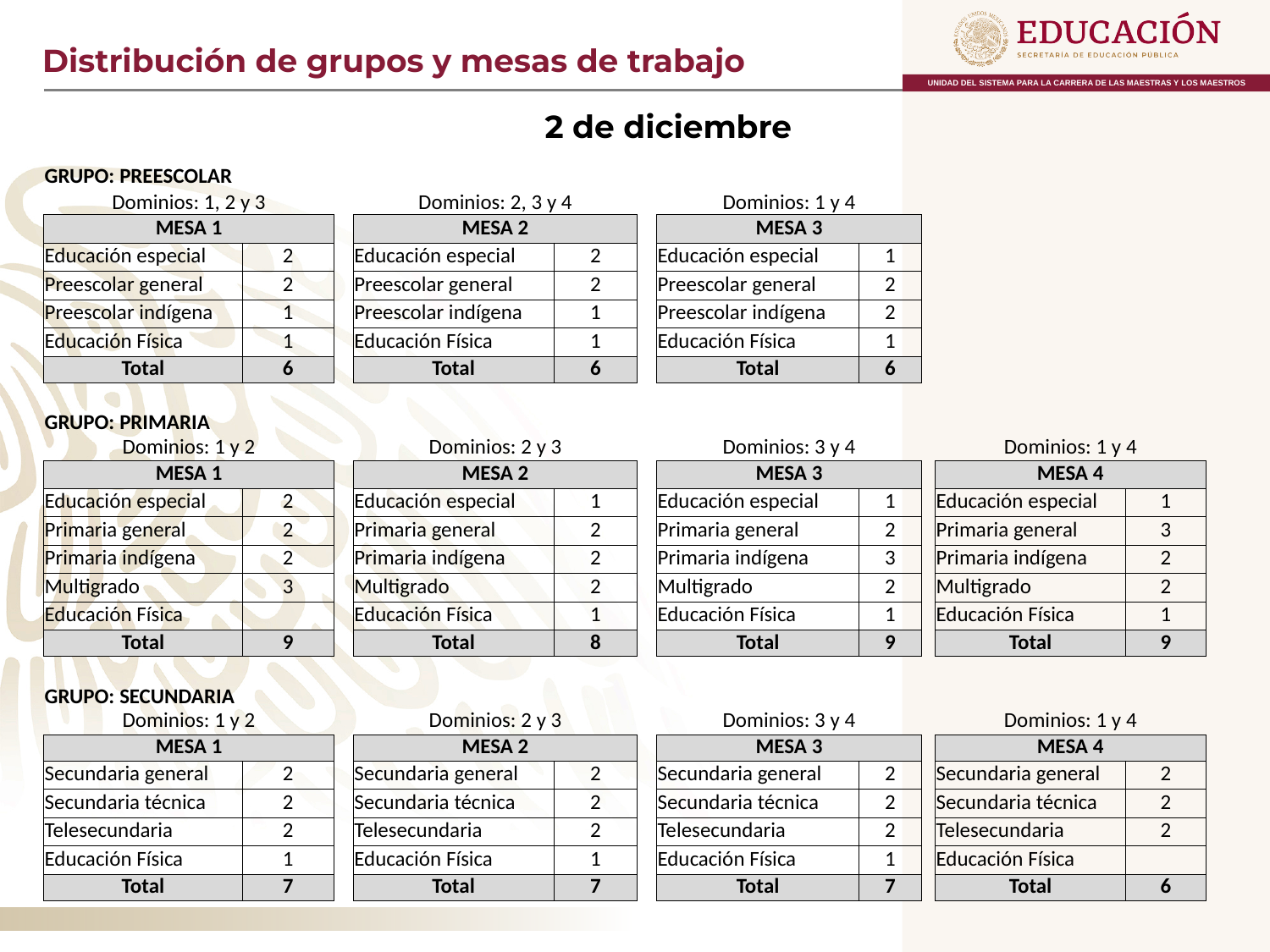

Distribución de grupos y mesas de trabajo

2 de diciembre
| GRUPO: PREESCOLAR |  |  |  |  |  |  |  |  |  |  |  |
| --- | --- | --- | --- | --- | --- | --- | --- | --- | --- | --- | --- |
| Dominios: 1, 2 y 3 |  |  | Dominios: 2, 3 y 4 |  |  | Dominios: 1 y 4 |  |  |  |  |  |
| MESA 1 |  |  | MESA 2 |  |  | MESA 3 |  |  |  |  |  |
| Educación especial | 2 |  | Educación especial | 2 |  | Educación especial | 1 |  |  |  |  |
| Preescolar general | 2 |  | Preescolar general | 2 |  | Preescolar general | 2 |  |  |  |  |
| Preescolar indígena | 1 |  | Preescolar indígena | 1 |  | Preescolar indígena | 2 |  |  |  |  |
| Educación Física | 1 |  | Educación Física | 1 |  | Educación Física | 1 |  |  |  |  |
| Total | 6 |  | Total | 6 |  | Total | 6 |  |  |  |  |
|  |  |  |  |  |  |  |  |  |  |  |  |
| GRUPO: PRIMARIA |  |  |  |  |  |  |  |  |  |  |  |
| Dominios: 1 y 2 |  |  | Dominios: 2 y 3 |  |  | Dominios: 3 y 4 |  |  | Dominios: 1 y 4 |  |  |
| MESA 1 |  |  | MESA 2 |  |  | MESA 3 |  |  | MESA 4 |  |  |
| Educación especial | 2 |  | Educación especial | 1 |  | Educación especial | 1 |  | Educación especial | 1 |  |
| Primaria general | 2 |  | Primaria general | 2 |  | Primaria general | 2 |  | Primaria general | 3 |  |
| Primaria indígena | 2 |  | Primaria indígena | 2 |  | Primaria indígena | 3 |  | Primaria indígena | 2 |  |
| Multigrado | 3 |  | Multigrado | 2 |  | Multigrado | 2 |  | Multigrado | 2 |  |
| Educación Física |  |  | Educación Física | 1 |  | Educación Física | 1 |  | Educación Física | 1 |  |
| Total | 9 |  | Total | 8 |  | Total | 9 |  | Total | 9 |  |
|  |  |  |  |  |  |  |  |  |  |  |  |
| GRUPO: SECUNDARIA |  |  |  |  |  |  |  |  |  |  |  |
| Dominios: 1 y 2 |  |  | Dominios: 2 y 3 |  |  | Dominios: 3 y 4 |  |  | Dominios: 1 y 4 |  |  |
| MESA 1 |  |  | MESA 2 |  |  | MESA 3 |  |  | MESA 4 |  |  |
| Secundaria general | 2 |  | Secundaria general | 2 |  | Secundaria general | 2 |  | Secundaria general | 2 |  |
| Secundaria técnica | 2 |  | Secundaria técnica | 2 |  | Secundaria técnica | 2 |  | Secundaria técnica | 2 |  |
| Telesecundaria | 2 |  | Telesecundaria | 2 |  | Telesecundaria | 2 |  | Telesecundaria | 2 |  |
| Educación Física | 1 |  | Educación Física | 1 |  | Educación Física | 1 |  | Educación Física |  |  |
| Total | 7 |  | Total | 7 |  | Total | 7 |  | Total | 6 |  |